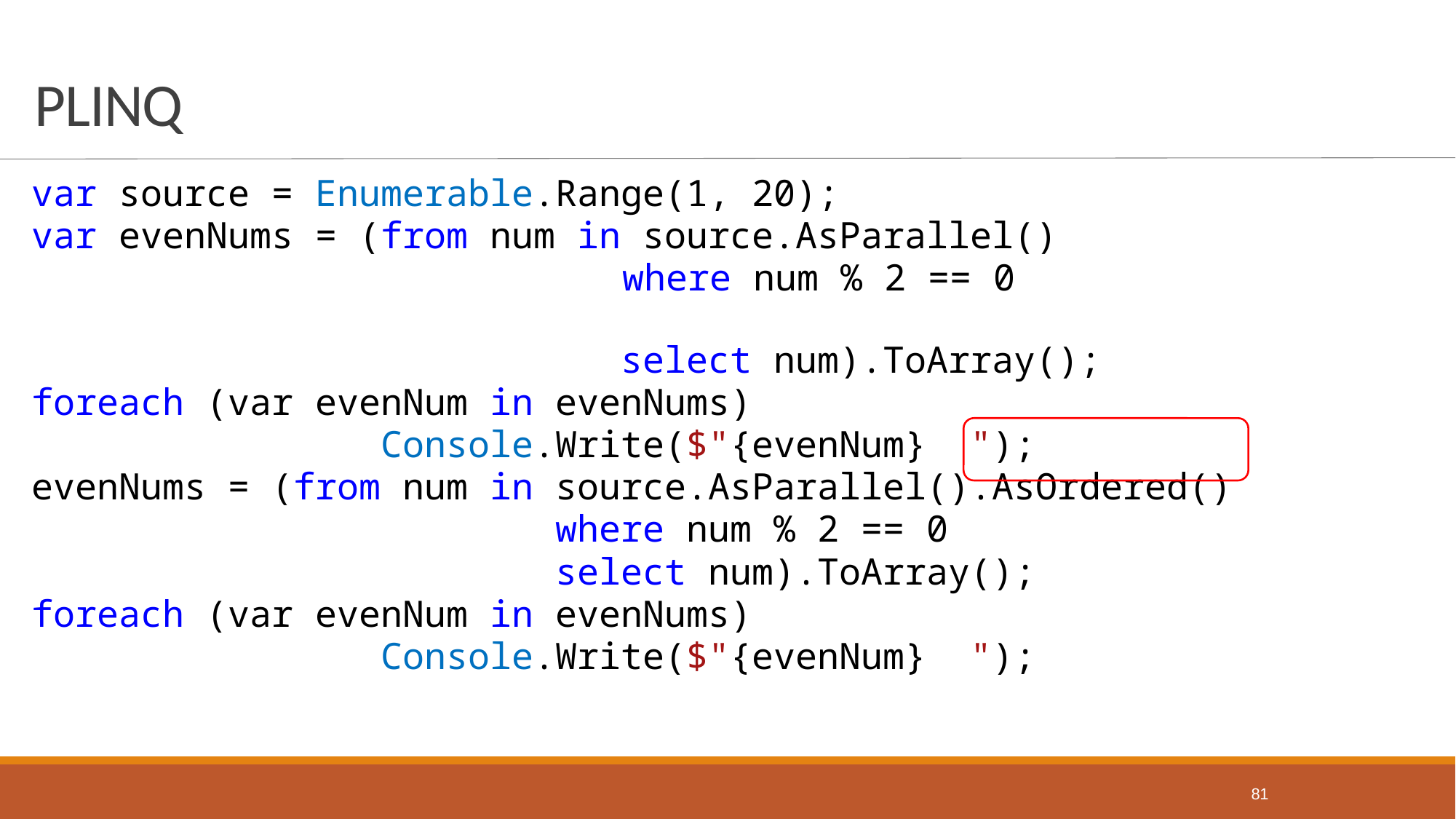

# PLINQ
var source = Enumerable.Range(1, 20);
var evenNums = (from num in source.AsParallel()
                           where num % 2 == 0
                           select num).ToArray();
foreach (var evenNum in evenNums)
                Console.Write($"{evenNum}  ");
evenNums = (from num in source.AsParallel().AsOrdered()
                        where num % 2 == 0
                        select num).ToArray();
foreach (var evenNum in evenNums)
                Console.Write($"{evenNum}  ");

81